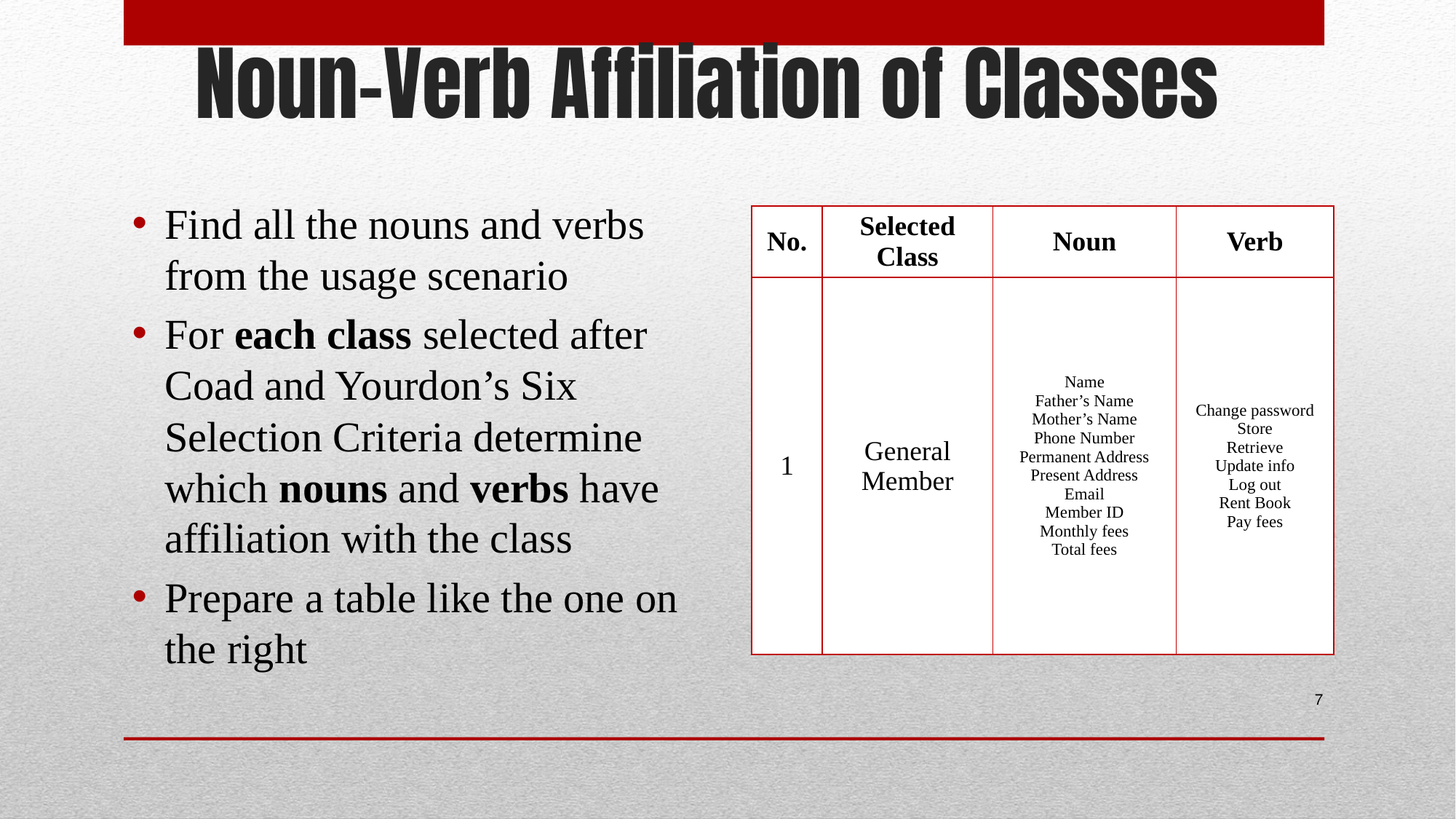

# Noun-Verb Affiliation of Classes
Find all the nouns and verbs from the usage scenario
For each class selected after Coad and Yourdon’s Six Selection Criteria determine which nouns and verbs have affiliation with the class
Prepare a table like the one on the right
| No. | Selected Class | Noun | Verb |
| --- | --- | --- | --- |
| 1 | General Member | Name Father’s Name Mother’s Name Phone Number Permanent Address Present Address Email Member ID Monthly fees Total fees | Change password Store Retrieve Update info Log out Rent Book Pay fees |

7